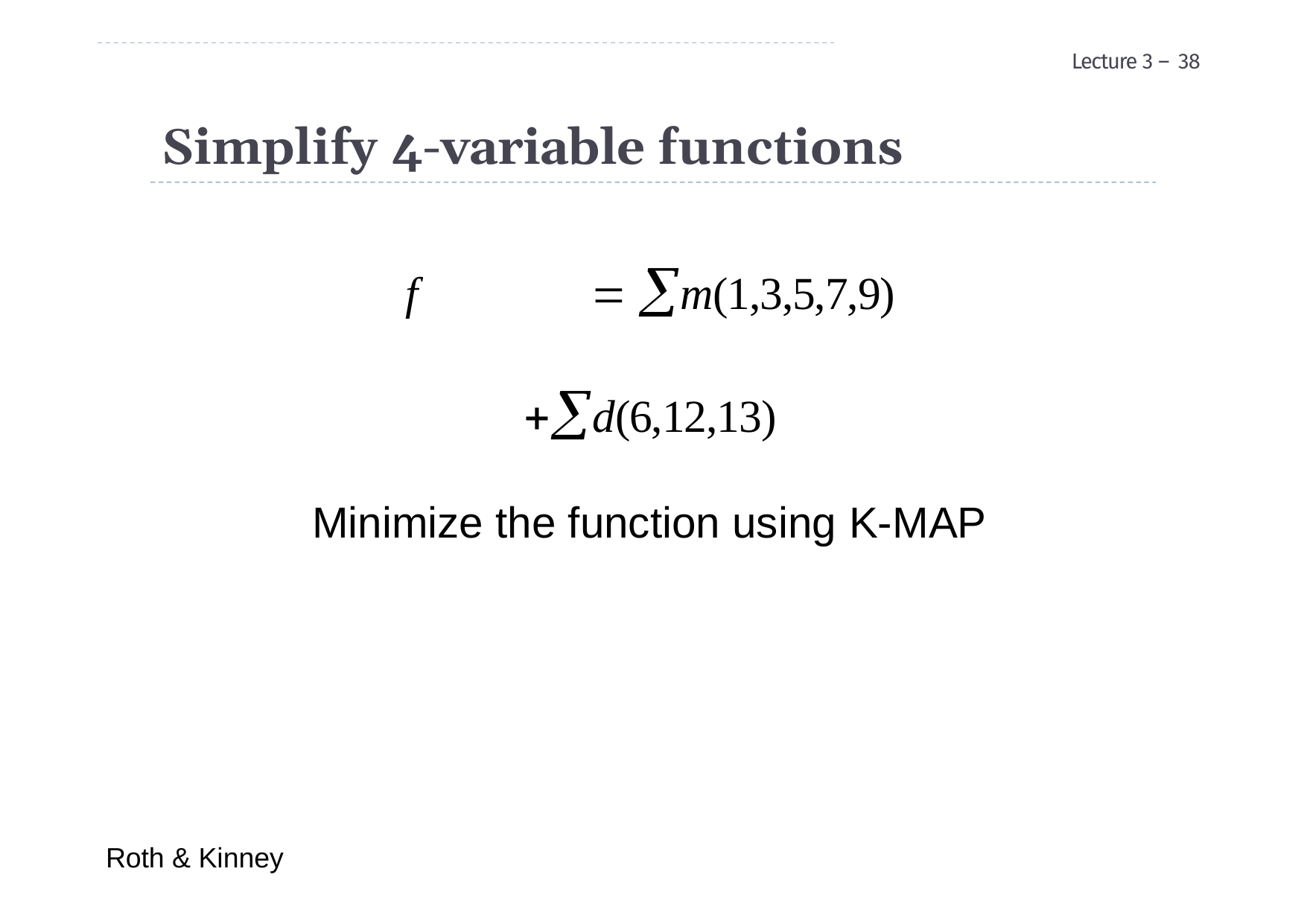

Lecture 3 – 38
Simplify 4-variable functions
f	= ∑m(1,3,5,7,9) +∑d(6,12,13)
Minimize the function using K-MAP
Roth & Kinney